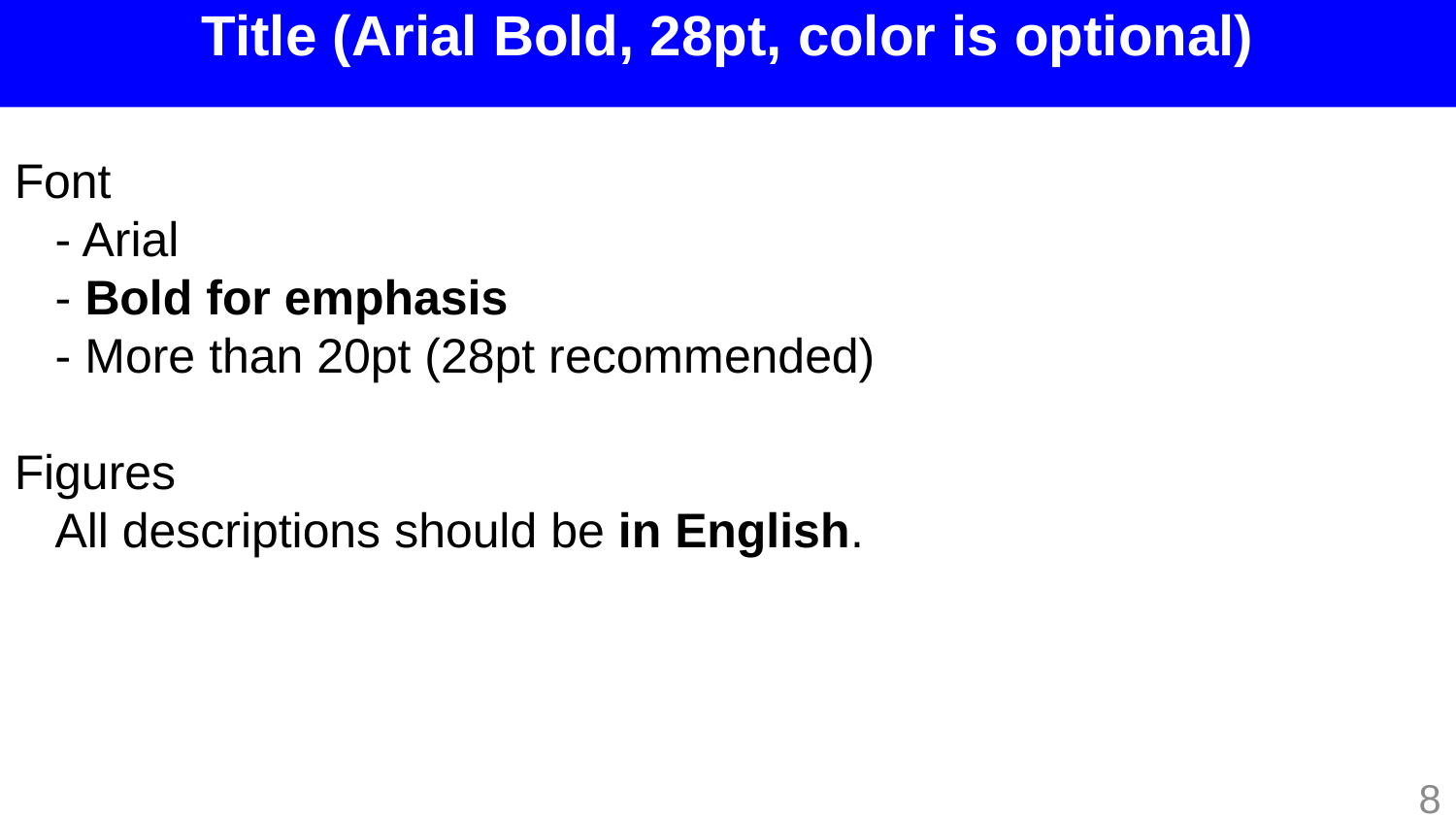

# Title (Arial Bold, 28pt, color is optional)
Font
   - Arial
   - Bold for emphasis
   - More than 20pt (28pt recommended)

Figures
   All descriptions should be in English.
8